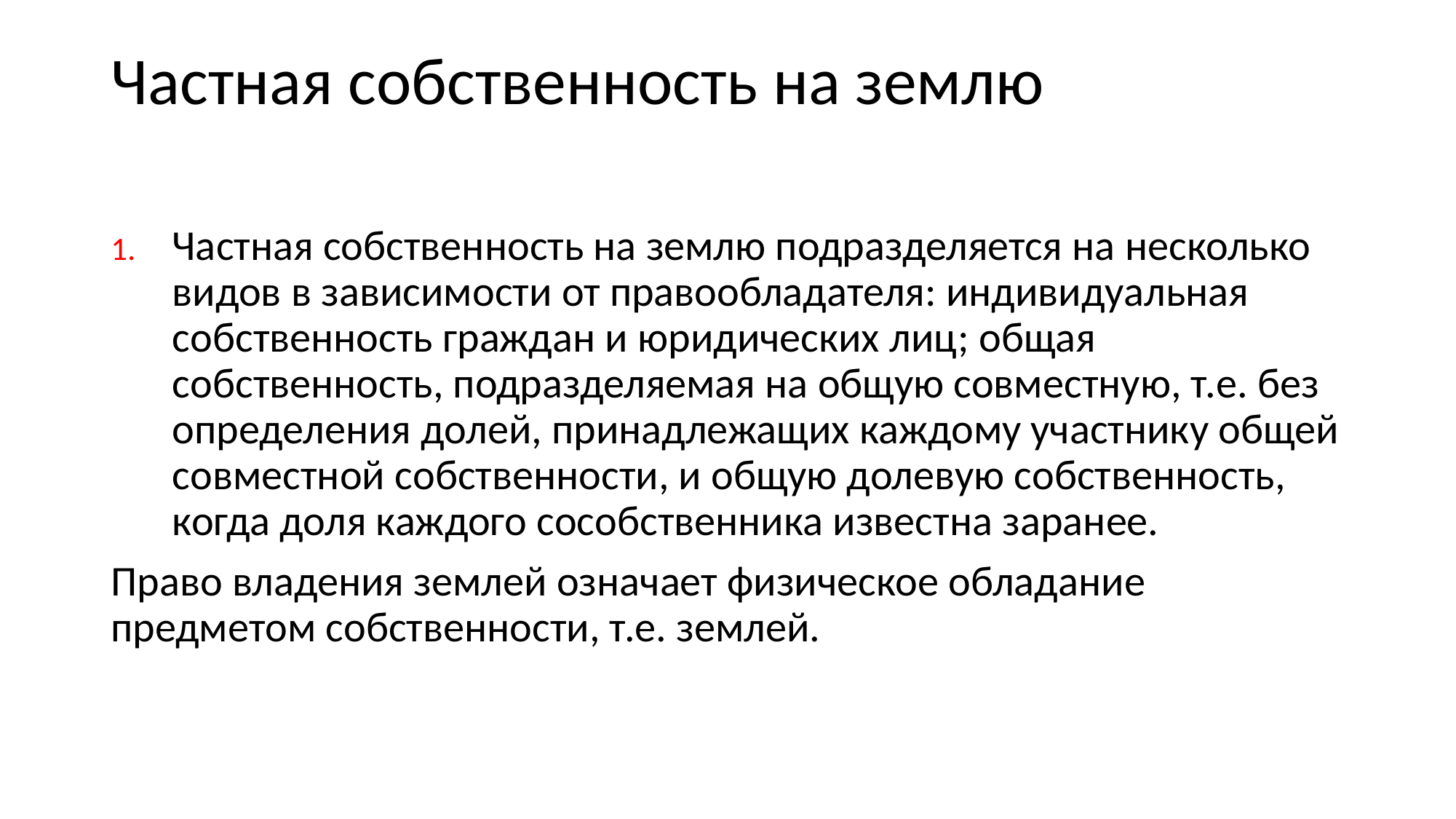

# Частная собственность на землю
Частная собственность на землю подразделяется на несколько видов в зависимости от правообладателя: индивидуальная собственность граждан и юридических лиц; общая собственность, подразделяемая на общую совместную, т.е. без определения долей, принадлежащих каждому участнику общей совместной собственности, и общую долевую собственность, когда доля каждого сособственника известна заранее.
Право владения землей означает физическое обладание предметом собственности, т.е. землей.